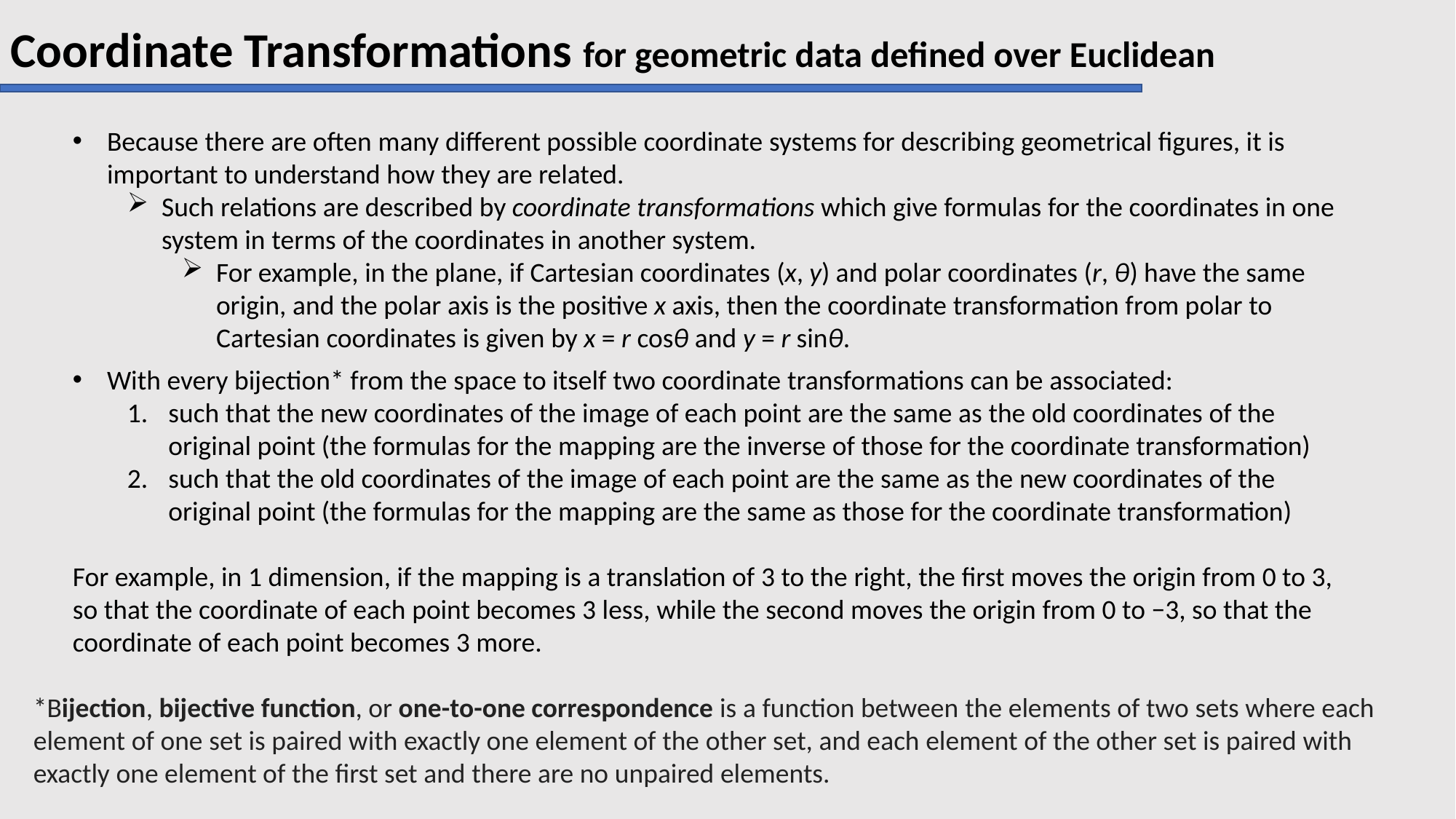

Coordinate Transformations for geometric data defined over Euclidean
Because there are often many different possible coordinate systems for describing geometrical figures, it is important to understand how they are related.
Such relations are described by coordinate transformations which give formulas for the coordinates in one system in terms of the coordinates in another system.
For example, in the plane, if Cartesian coordinates (x, y) and polar coordinates (r, θ) have the same origin, and the polar axis is the positive x axis, then the coordinate transformation from polar to Cartesian coordinates is given by x = r cosθ and y = r sinθ.
With every bijection* from the space to itself two coordinate transformations can be associated:
such that the new coordinates of the image of each point are the same as the old coordinates of the original point (the formulas for the mapping are the inverse of those for the coordinate transformation)
such that the old coordinates of the image of each point are the same as the new coordinates of the original point (the formulas for the mapping are the same as those for the coordinate transformation)

For example, in 1 dimension, if the mapping is a translation of 3 to the right, the first moves the origin from 0 to 3, so that the coordinate of each point becomes 3 less, while the second moves the origin from 0 to −3, so that the coordinate of each point becomes 3 more.

*Bijection, bijective function, or one-to-one correspondence is a function between the elements of two sets where each element of one set is paired with exactly one element of the other set, and each element of the other set is paired with exactly one element of the first set and there are no unpaired elements.